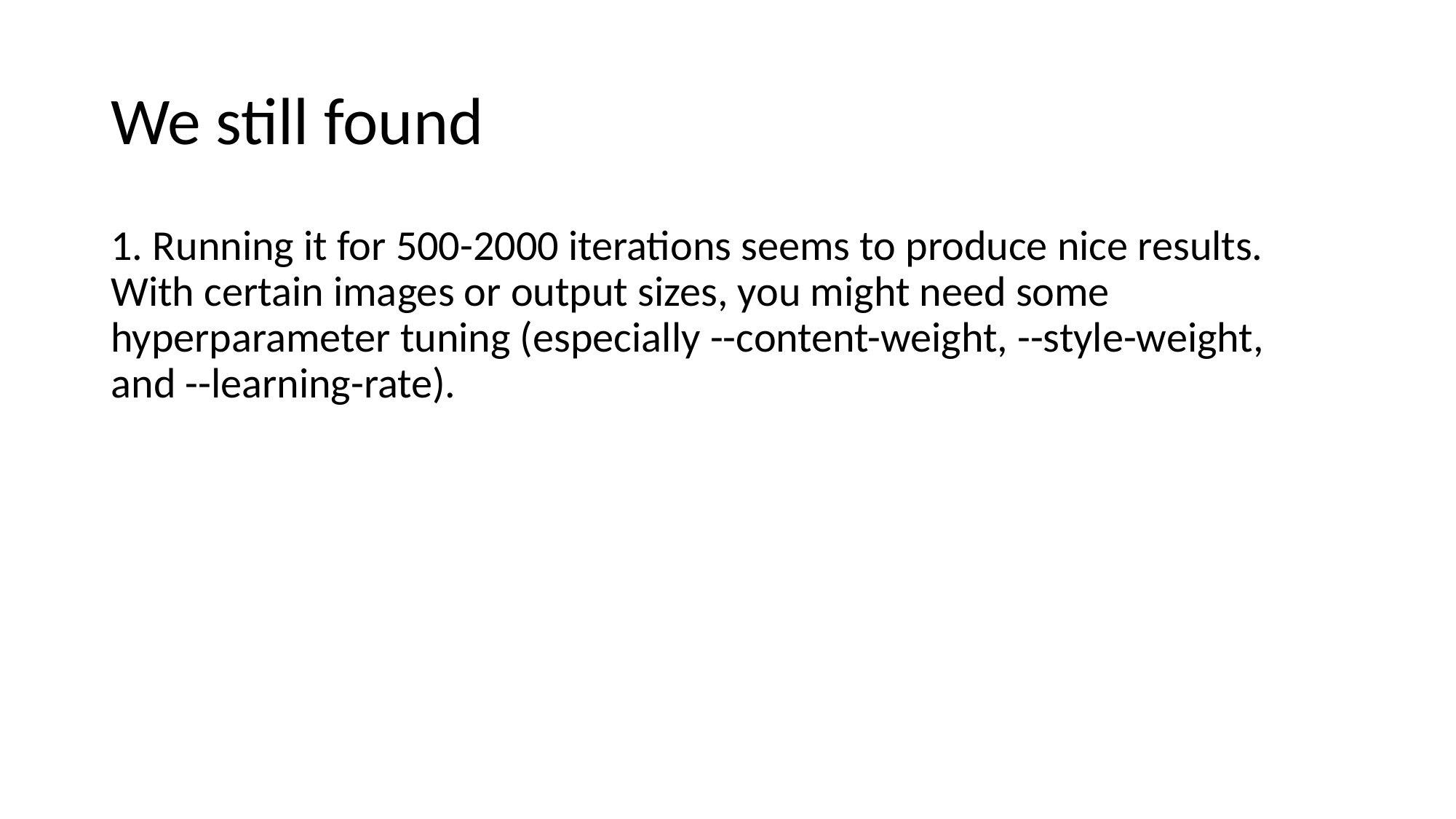

# We still found
1. Running it for 500-2000 iterations seems to produce nice results. With certain images or output sizes, you might need some hyperparameter tuning (especially --content-weight, --style-weight, and --learning-rate).